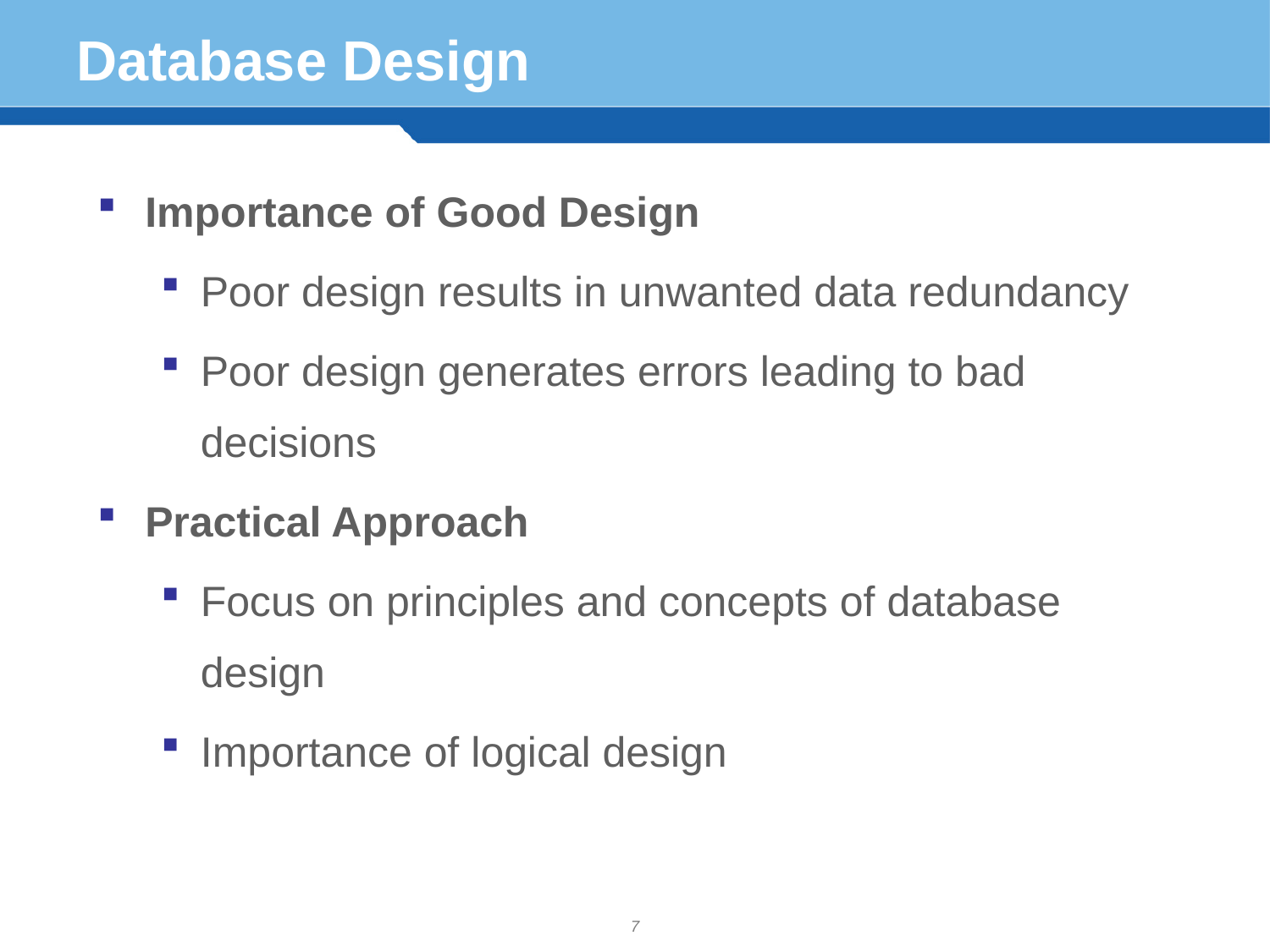

# Database Design
Importance of Good Design
Poor design results in unwanted data redundancy
Poor design generates errors leading to bad decisions
Practical Approach
Focus on principles and concepts of database design
Importance of logical design

7